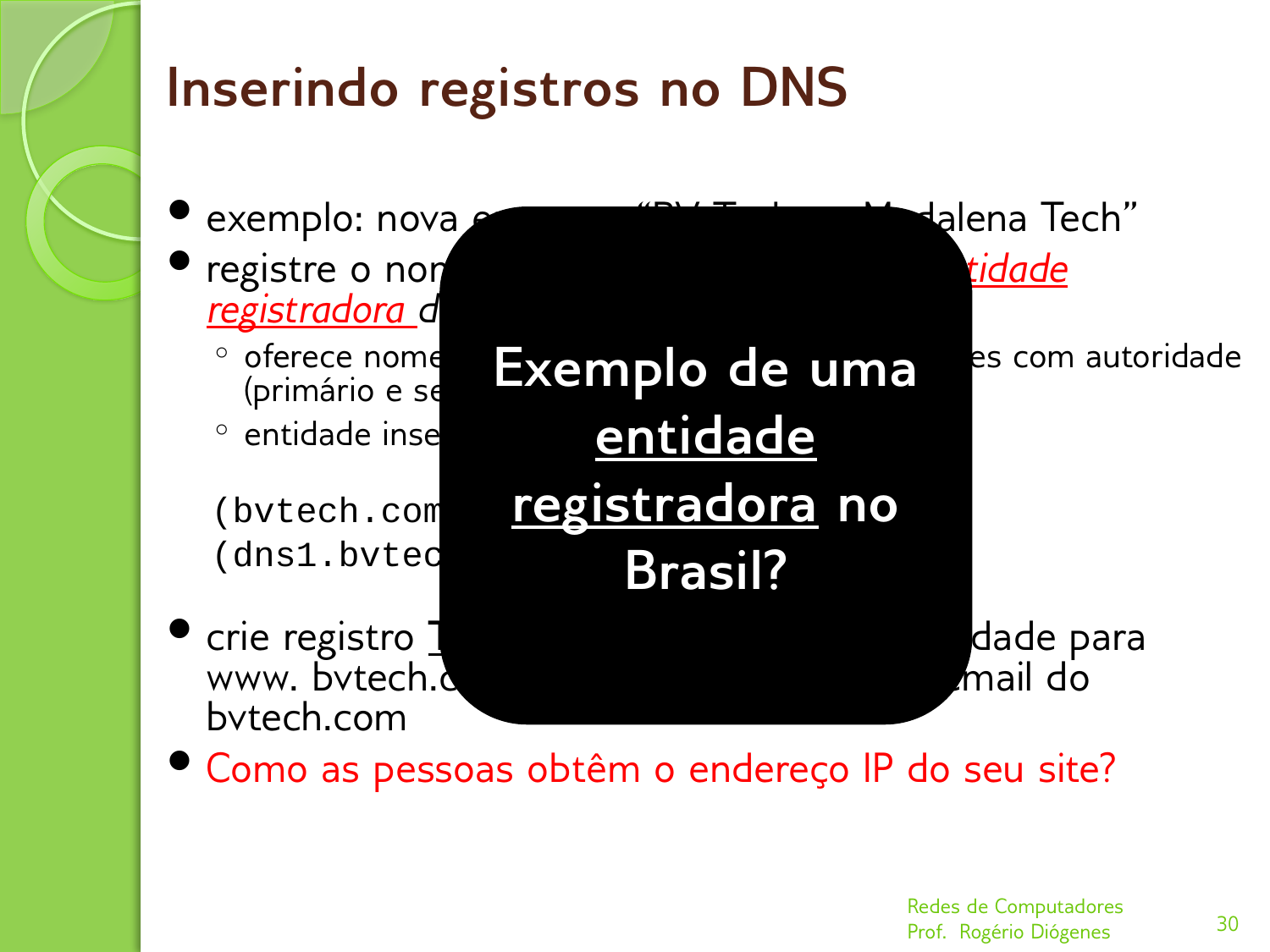

# Inserindo registros no DNS
exemplo: nova empresa “BV Tech ou Madalena Tech”
registre o nome networkuptopia.com na entidade registradora de DNS (p. e., BV Tech)
oferece nomes, endereços IP do servidor de nomes com autoridade (primário e secundário)
entidade insere dois RRs no servidor TLD com:
(bvtech.com, dns1.bvtech.com, NS)
(dns1.bvtech.com, 212.212.212.1, A)
crie registro Tipo A do servidor com autoridade para  www. bvtech.com; registro Tipo MX para email do bvtech.com
Como as pessoas obtêm o endereço IP do seu site?

Exemplo de uma entidade registradora no Brasil?
30
Redes de Computadores
Prof.  Rogério Diógenes